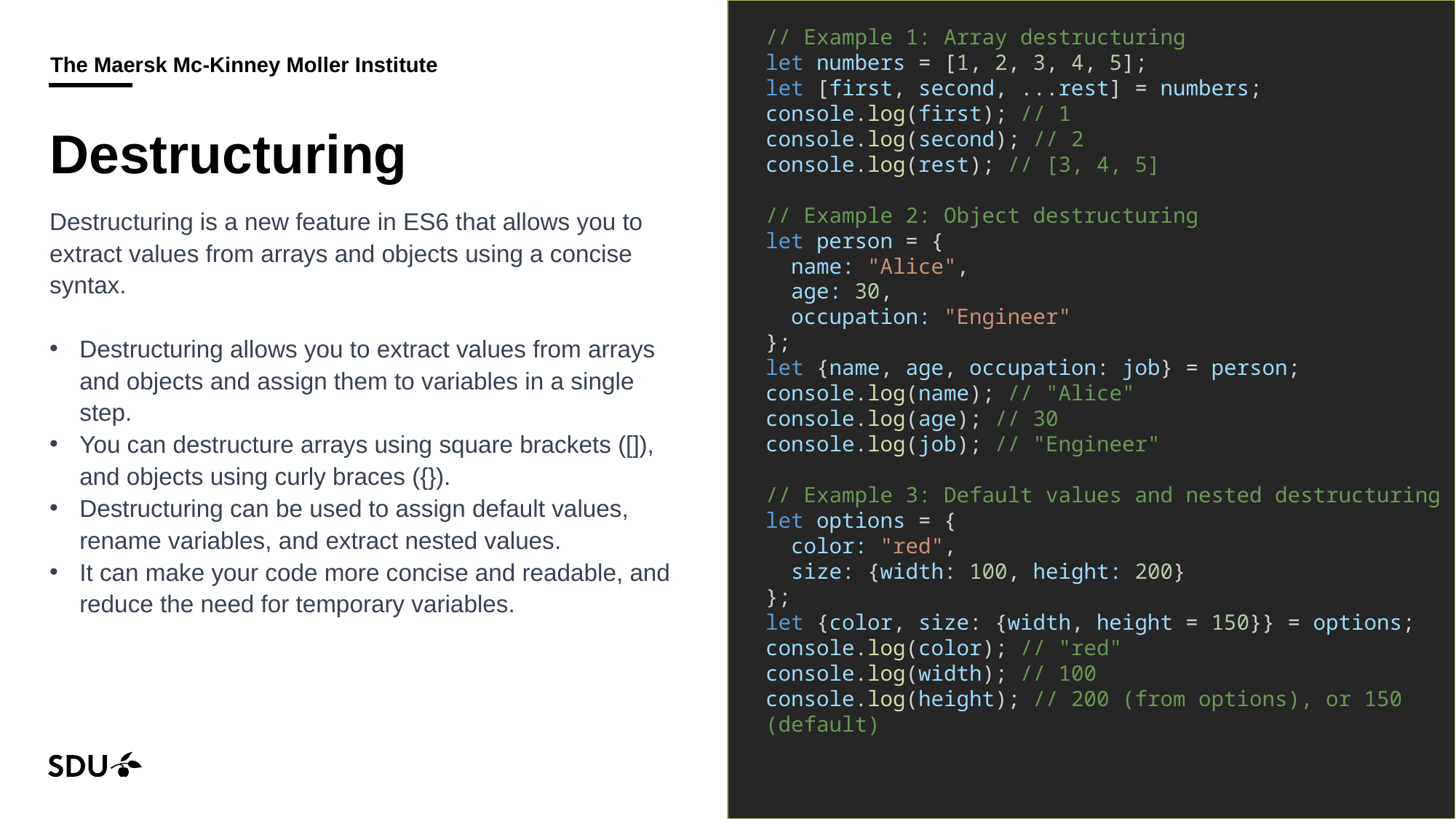

// Example 1: Array destructuring
let numbers = [1, 2, 3, 4, 5];
let [first, second, ...rest] = numbers;
console.log(first); // 1
console.log(second); // 2
console.log(rest); // [3, 4, 5]
// Example 2: Object destructuring
let person = {
  name: "Alice",
  age: 30,
  occupation: "Engineer"
};
let {name, age, occupation: job} = person;
console.log(name); // "Alice"
console.log(age); // 30
console.log(job); // "Engineer"
// Example 3: Default values and nested destructuring
let options = {
  color: "red",
  size: {width: 100, height: 200}
};
let {color, size: {width, height = 150}} = options;
console.log(color); // "red"
console.log(width); // 100
console.log(height); // 200 (from options), or 150 (default)
# Destructuring
Destructuring is a new feature in ES6 that allows you to extract values from arrays and objects using a concise syntax.

Destructuring allows you to extract values from arrays and objects and assign them to variables in a single step.
You can destructure arrays using square brackets ([]), and objects using curly braces ({}).
Destructuring can be used to assign default values, rename variables, and extract nested values.
It can make your code more concise and readable, and reduce the need for temporary variables.
13/09/2024
10